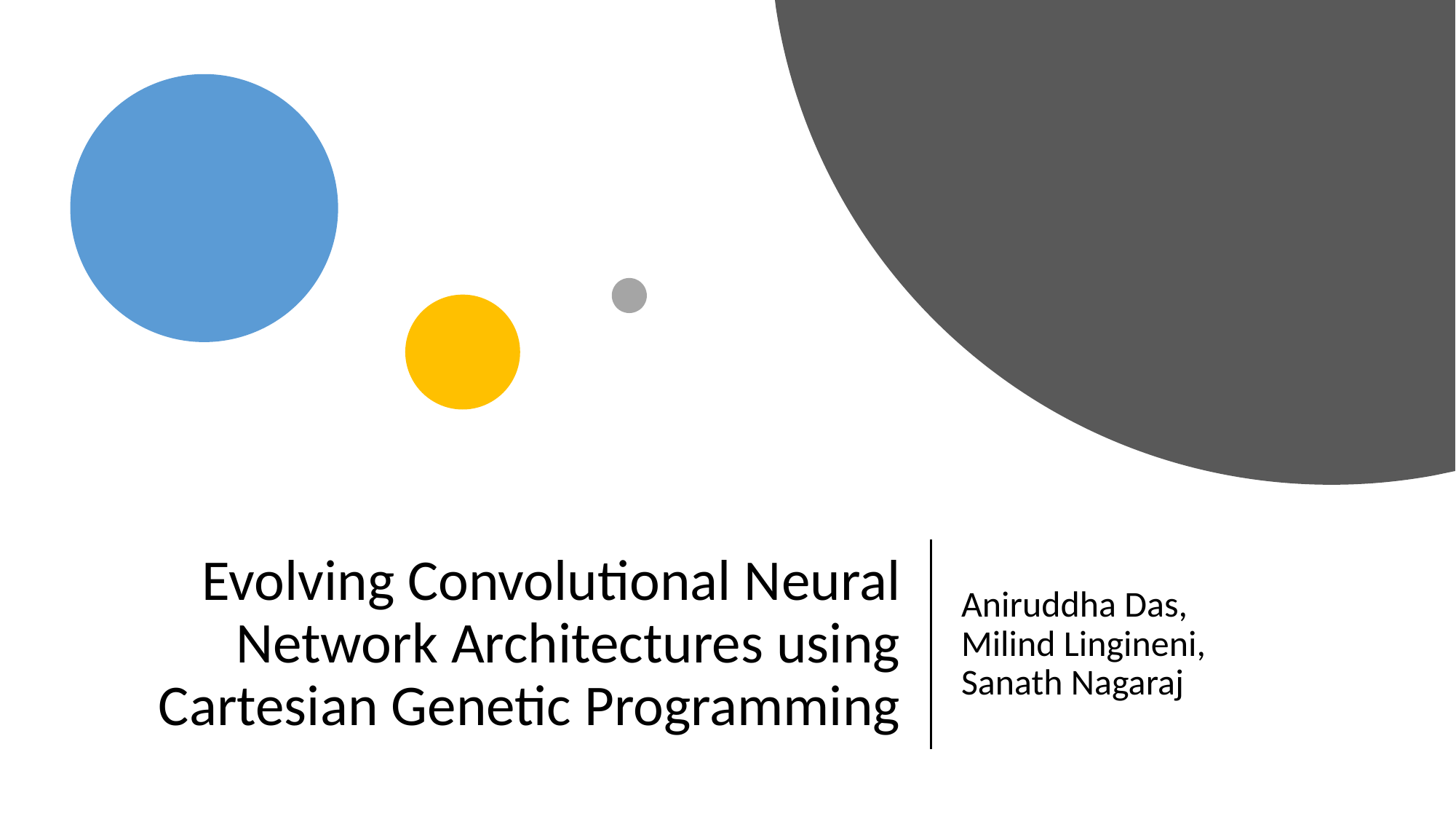

# Evolving Convolutional Neural Network Architectures using Cartesian Genetic Programming
Aniruddha Das, Milind Lingineni, Sanath Nagaraj